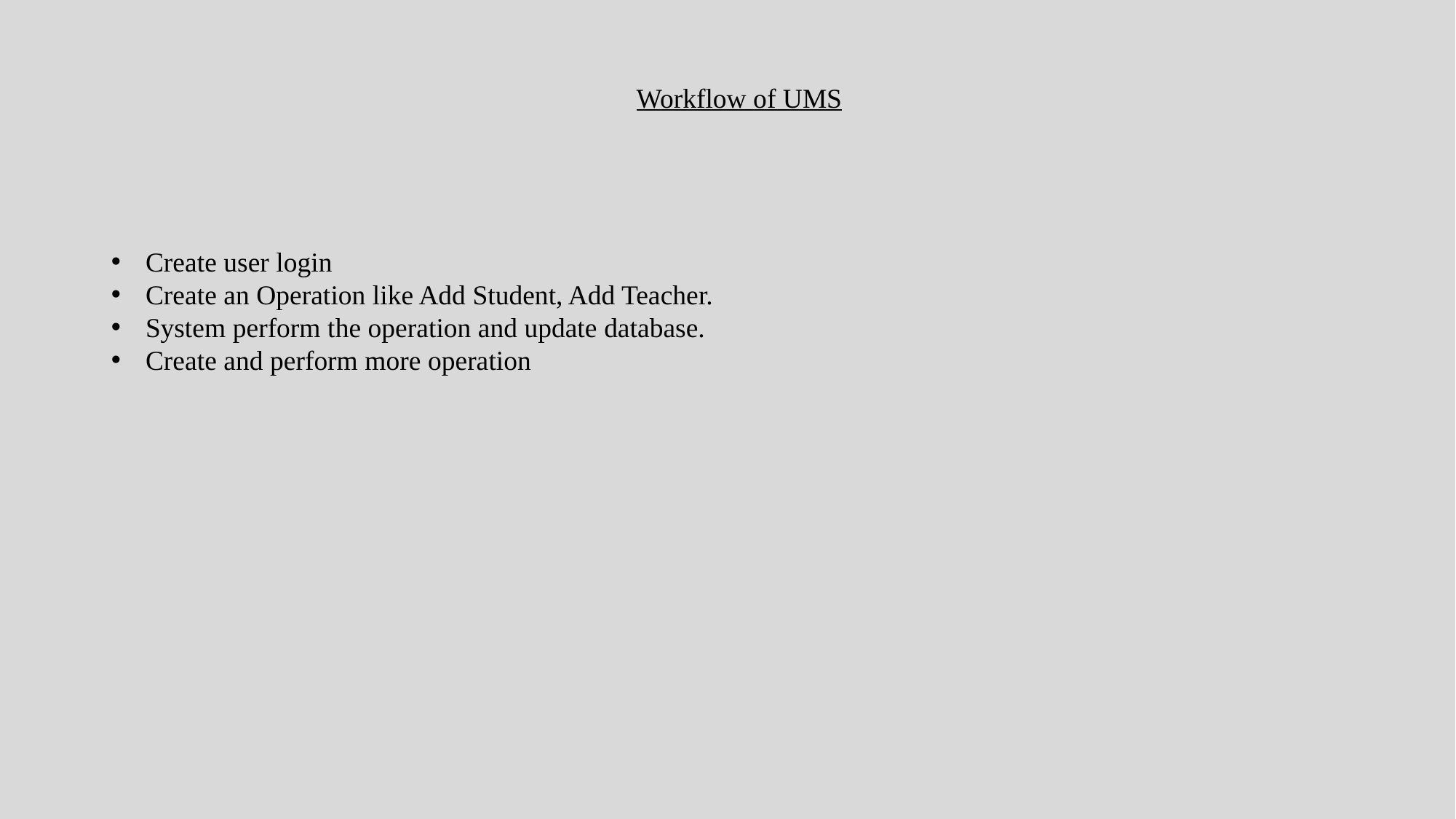

Workflow of UMS

Create user login
Create an Operation like Add Student, Add Teacher.
System perform the operation and update database.
Create and perform more operation